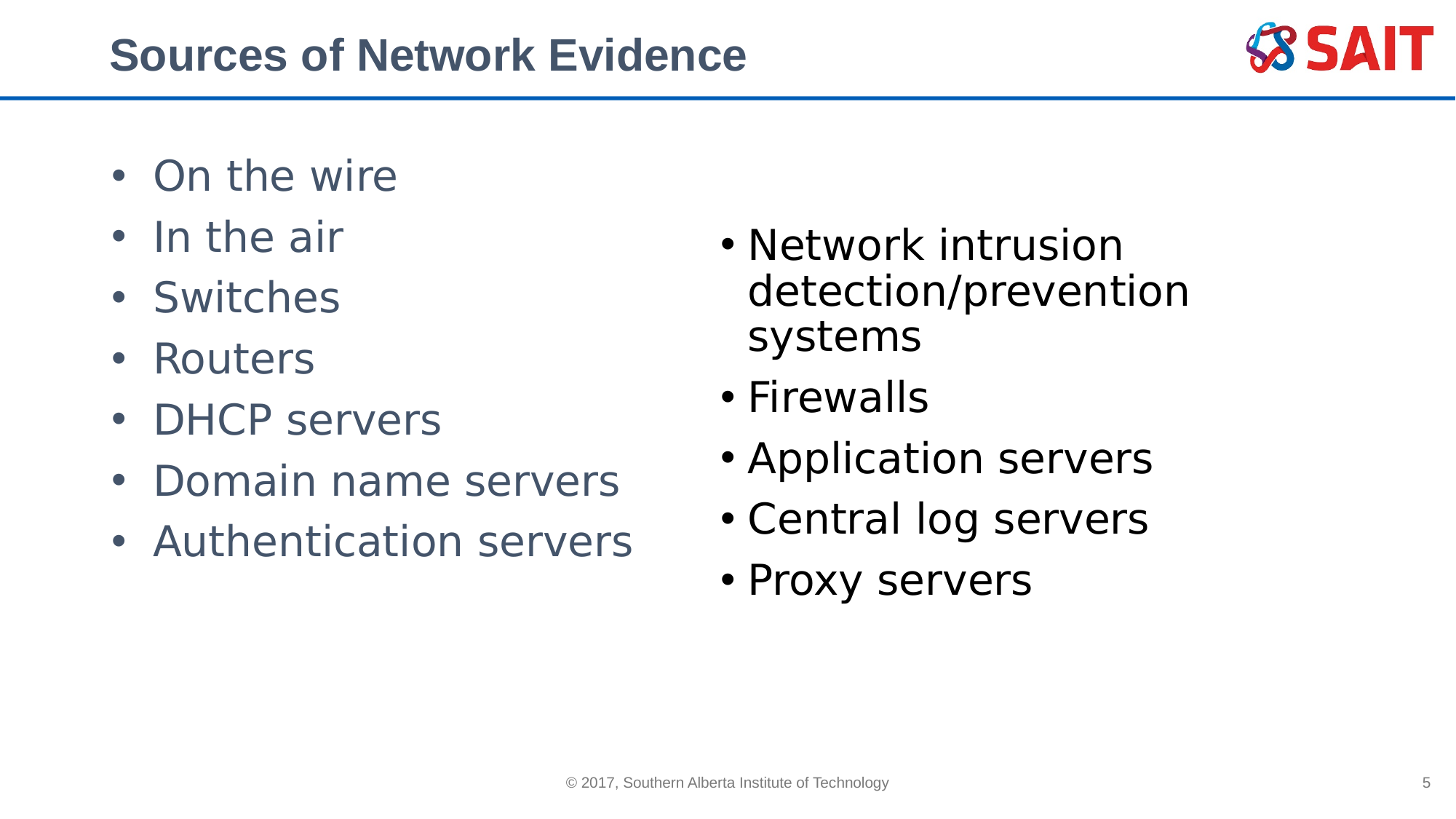

# Sources of Network Evidence
On the wire
In the air
Switches
Routers
DHCP servers
Domain name servers
Authentication servers
Network intrusion detection/prevention systems
Firewalls
Application servers
Central log servers
Proxy servers